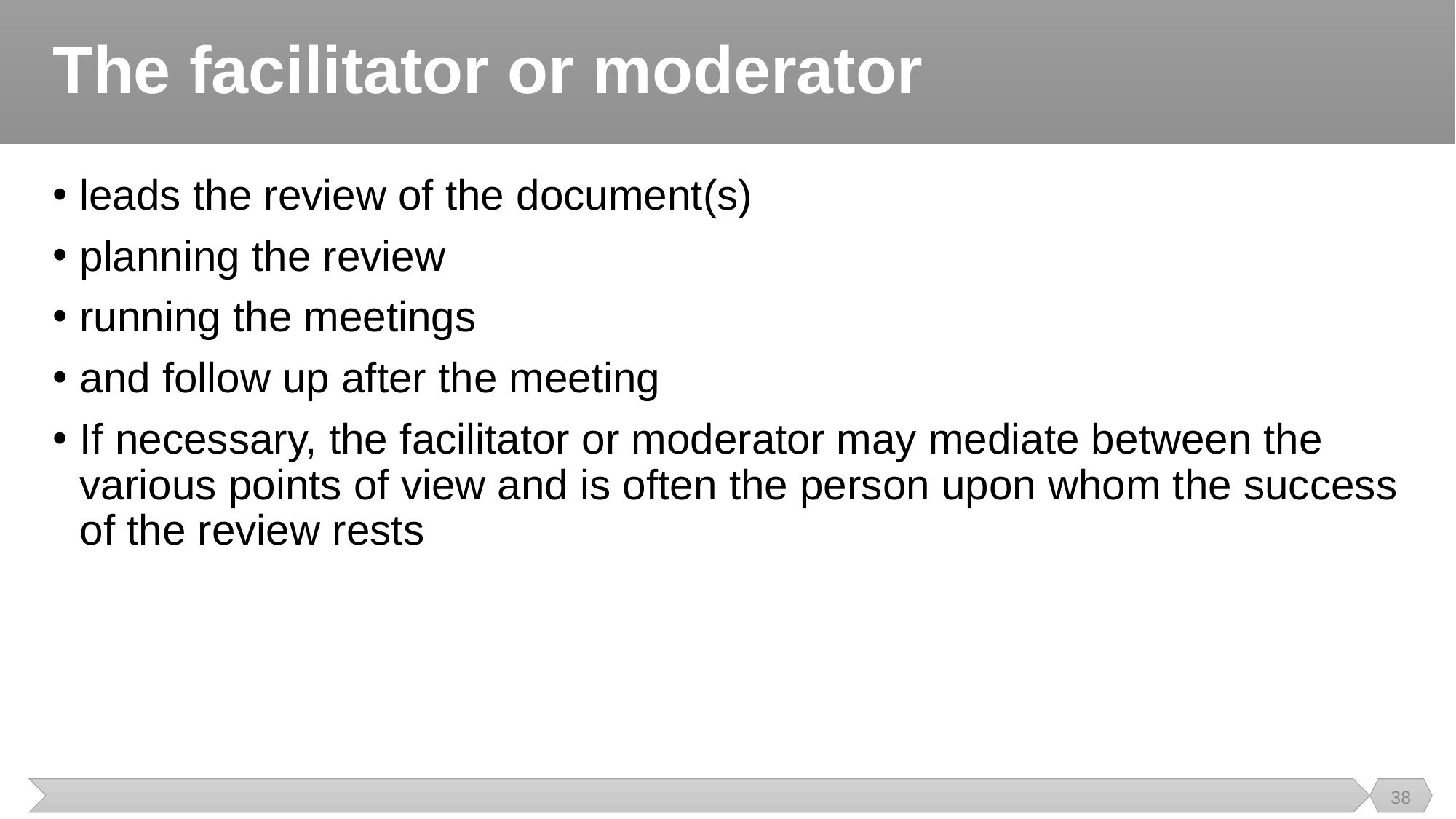

# The facilitator or moderator
leads the review of the document(s)
planning the review
running the meetings
and follow up after the meeting
If necessary, the facilitator or moderator may mediate between the various points of view and is often the person upon whom the success of the review rests
38